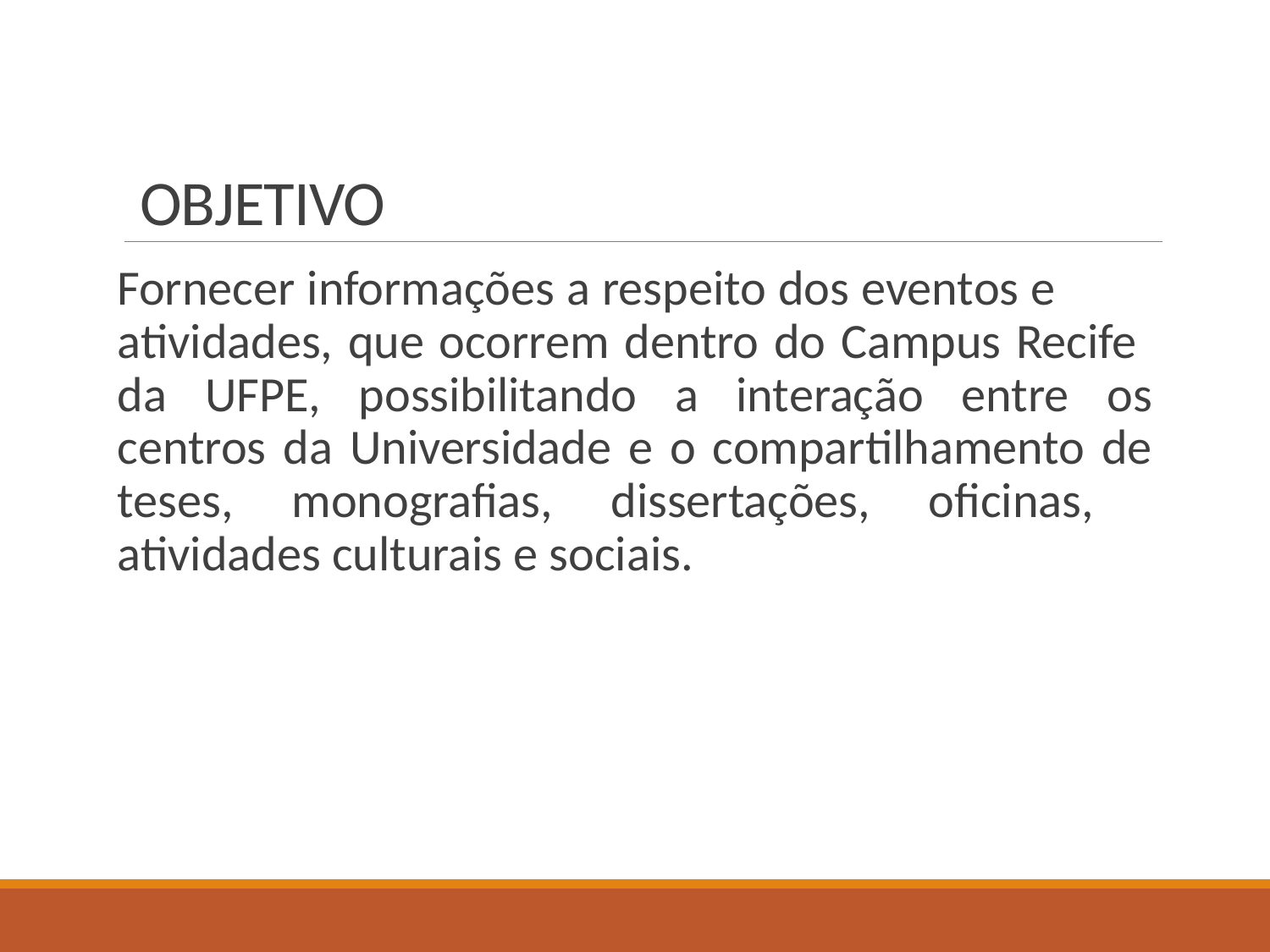

# OBJETIVO
 Fornecer informações a respeito dos eventos e         atividades, que ocorrem dentro do Campus Recife  da UFPE, possibilitando a interação entre os centros da Universidade e o compartilhamento de teses, monografias, dissertações, oficinas,  atividades culturais e sociais.